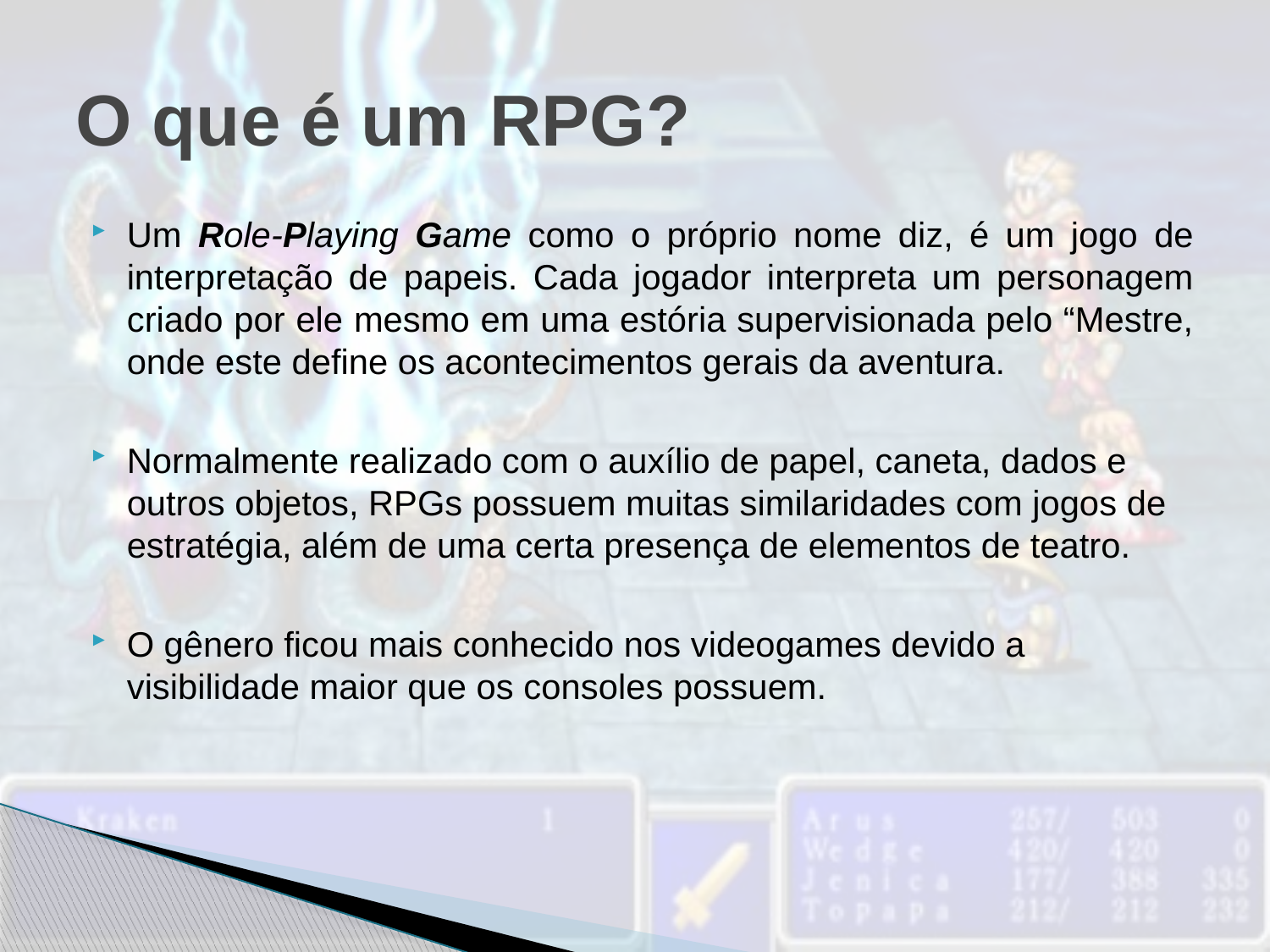

# O que é um RPG?
Um Role-Playing Game como o próprio nome diz, é um jogo de interpretação de papeis. Cada jogador interpreta um personagem criado por ele mesmo em uma estória supervisionada pelo “Mestre, onde este define os acontecimentos gerais da aventura.

Normalmente realizado com o auxílio de papel, caneta, dados e outros objetos, RPGs possuem muitas similaridades com jogos de estratégia, além de uma certa presença de elementos de teatro.

O gênero ficou mais conhecido nos videogames devido a visibilidade maior que os consoles possuem.